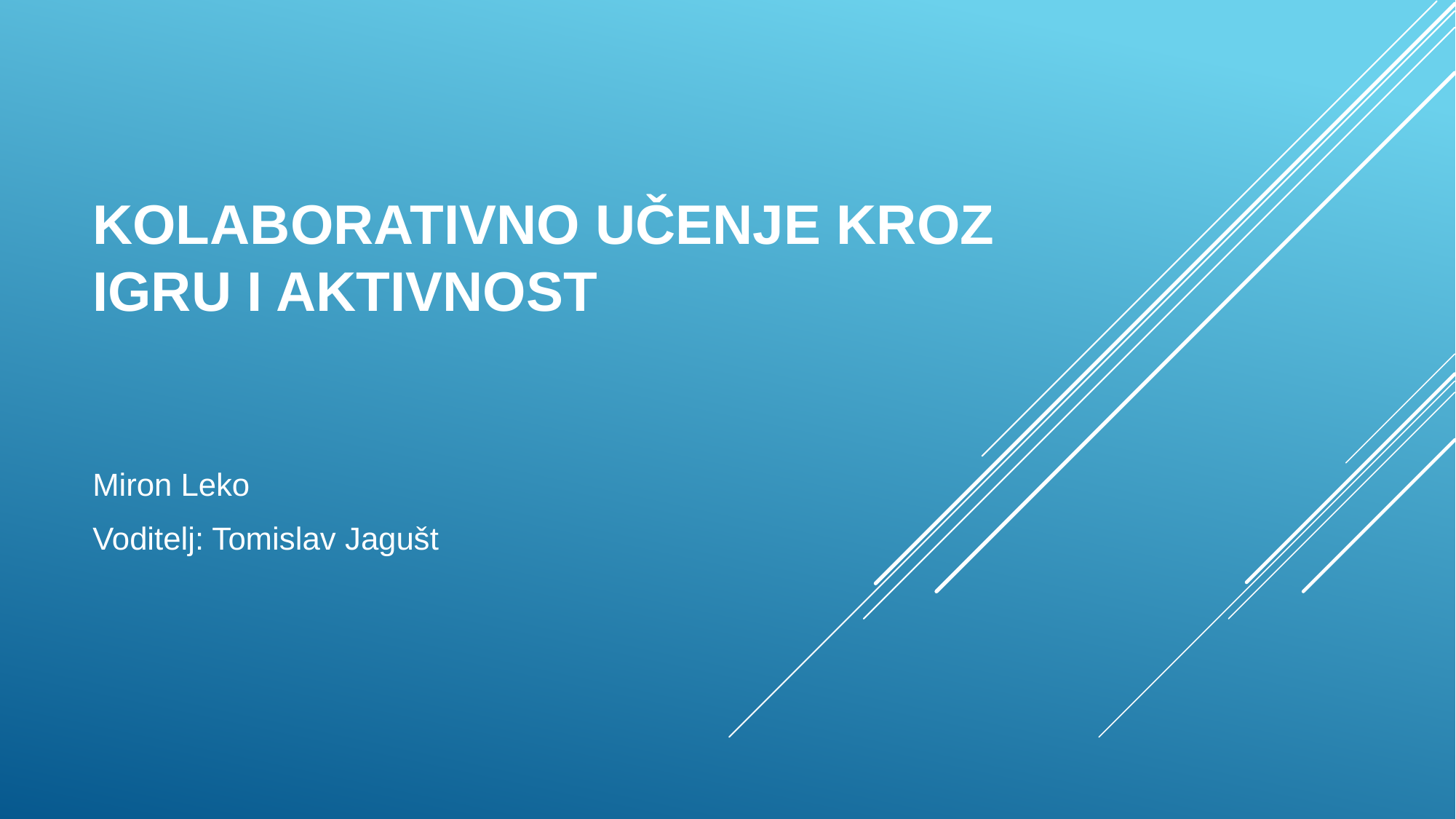

# Kolaborativno učenje kroz igru i aktivnost
Miron Leko
Voditelj: Tomislav Jagušt